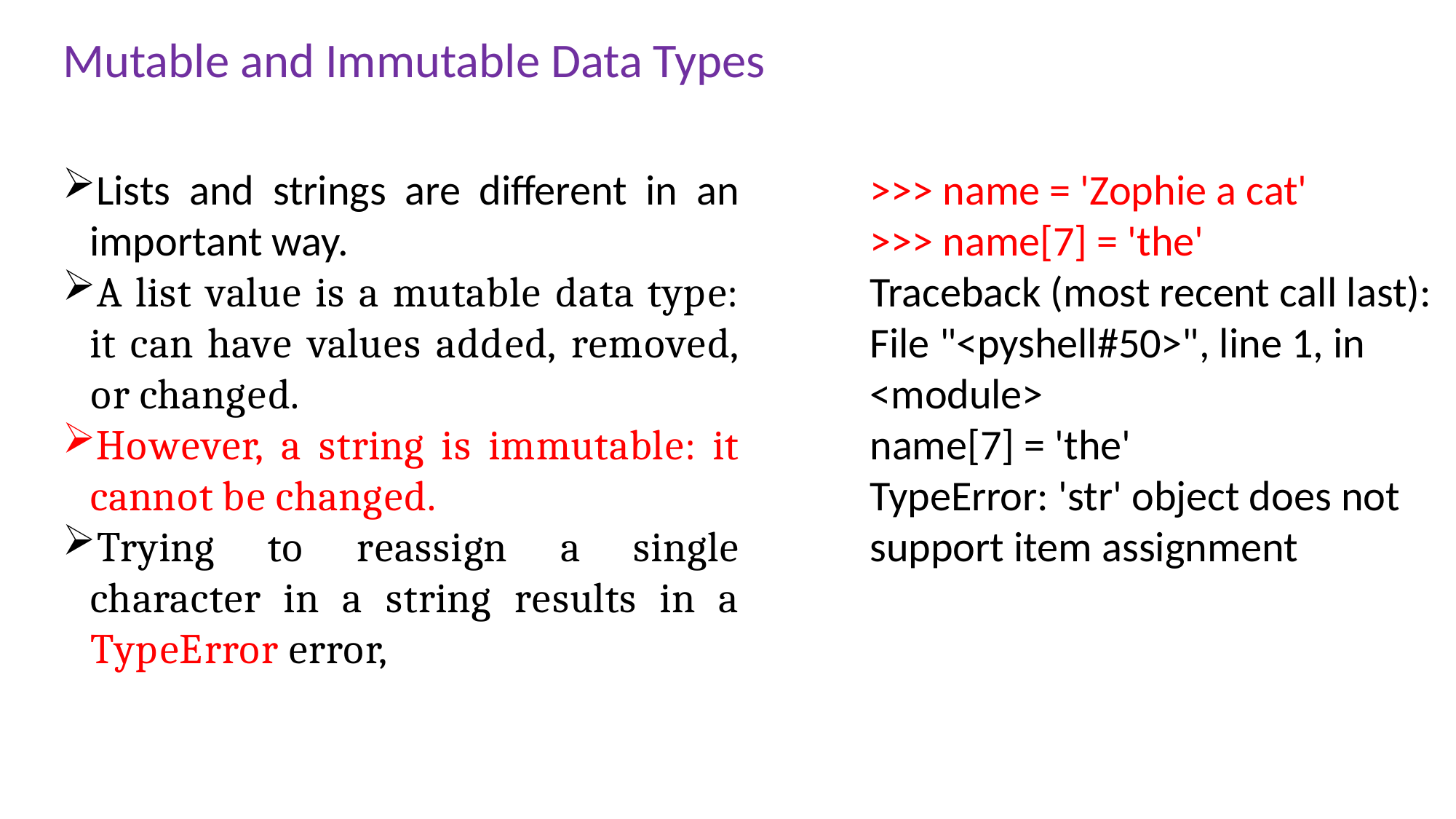

# Mutable and Immutable Data Types
Lists and strings are different in an important way.
A list value is a mutable data type: it can have values added, removed, or changed.
However, a string is immutable: it cannot be changed.
Trying to reassign a single character in a string results in a TypeError error,
>>> name = 'Zophie a cat'
>>> name[7] = 'the'
Traceback (most recent call last):
File "<pyshell#50>", line 1, in <module>
name[7] = 'the'
TypeError: 'str' object does not support item assignment